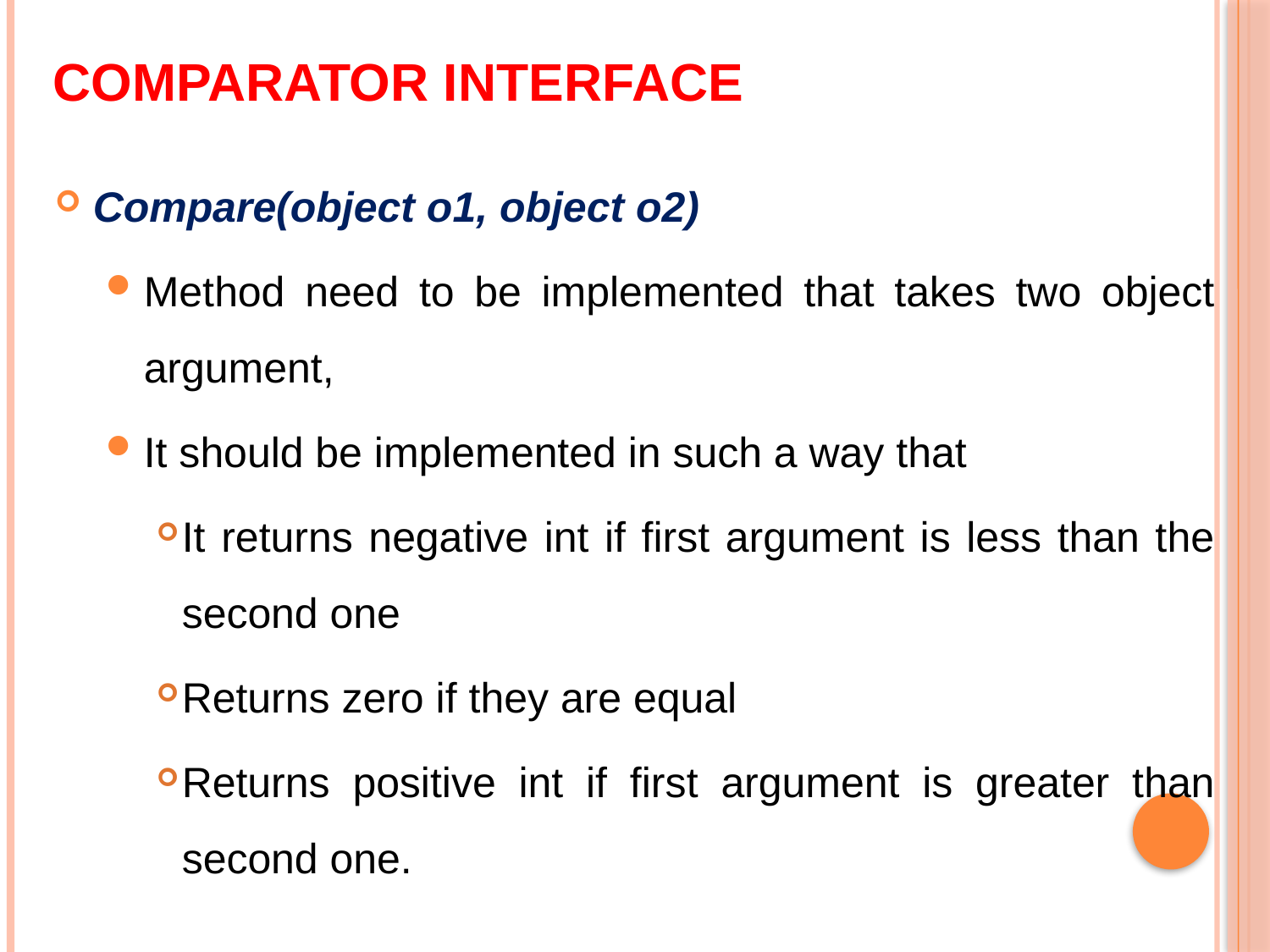

# Comparator interface
Compare(object o1, object o2)
Method need to be implemented that takes two object argument,
It should be implemented in such a way that
It returns negative int if first argument is less than the second one
Returns zero if they are equal
Returns positive int if first argument is greater than second one.